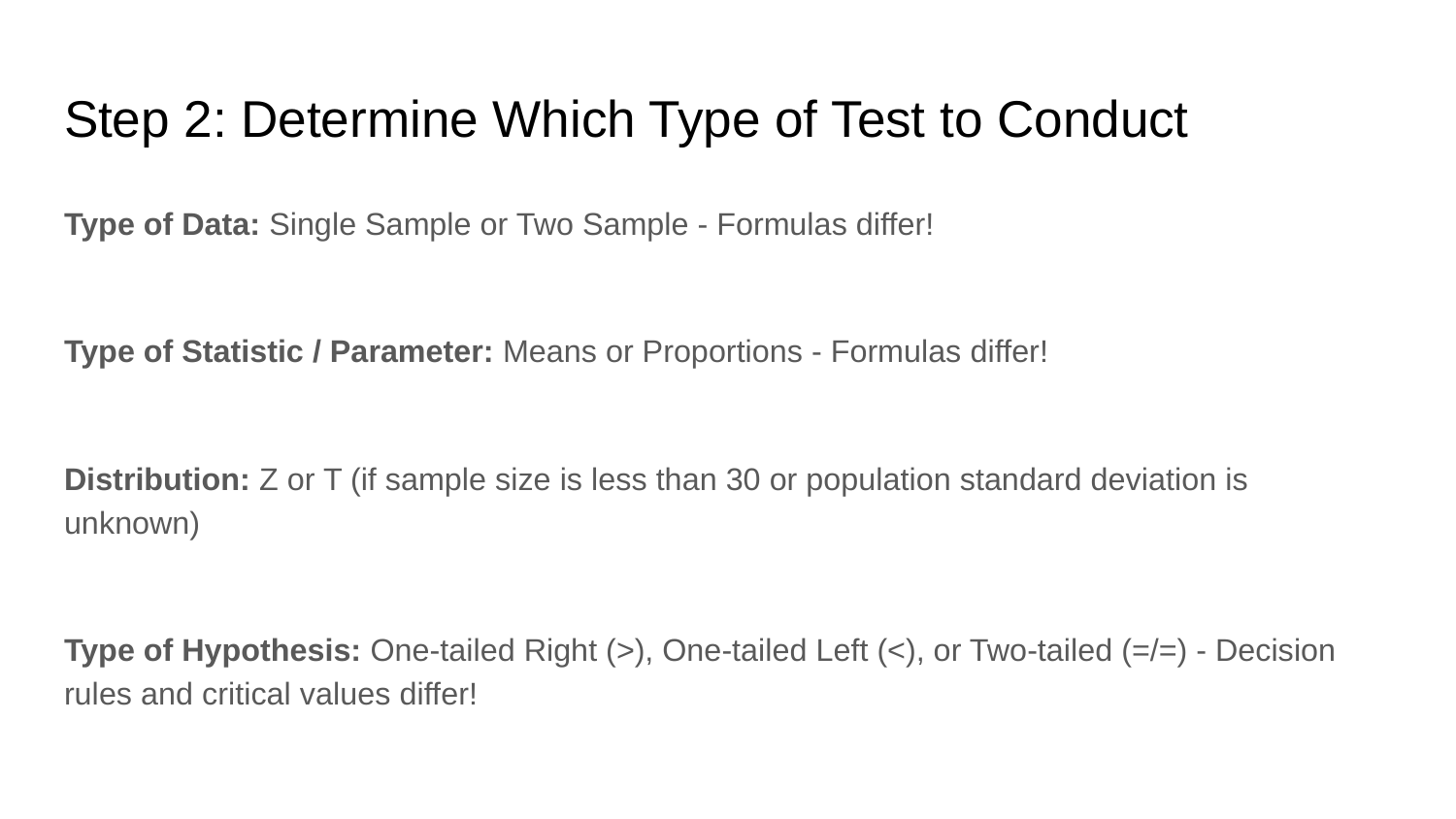

# Step 2: Determine Which Type of Test to Conduct
Type of Data: Single Sample or Two Sample - Formulas differ!

Type of Statistic / Parameter: Means or Proportions - Formulas differ!

Distribution: Z or T (if sample size is less than 30 or population standard deviation is unknown)

Type of Hypothesis: One-tailed Right (>), One-tailed Left (<), or Two-tailed (=/=) - Decision rules and critical values differ!